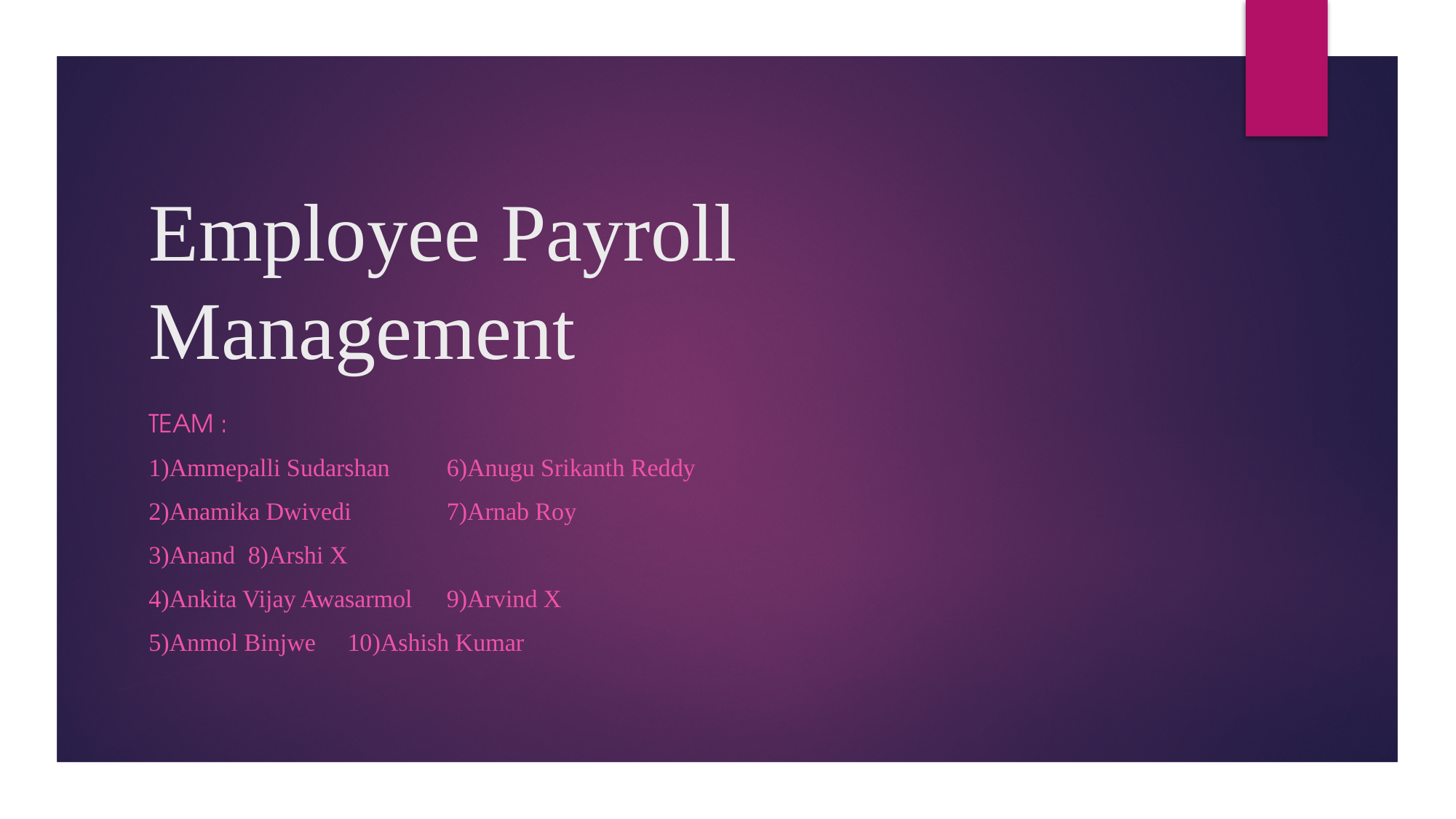

# Employee Payroll Management
TEAM :
1)Ammepalli Sudarshan						6)Anugu Srikanth Reddy
2)Anamika Dwivedi						7)Arnab Roy
3)Anand									8)Arshi X
4)Ankita Vijay Awasarmol					9)Arvind X
5)Anmol Binjwe							10)Ashish Kumar